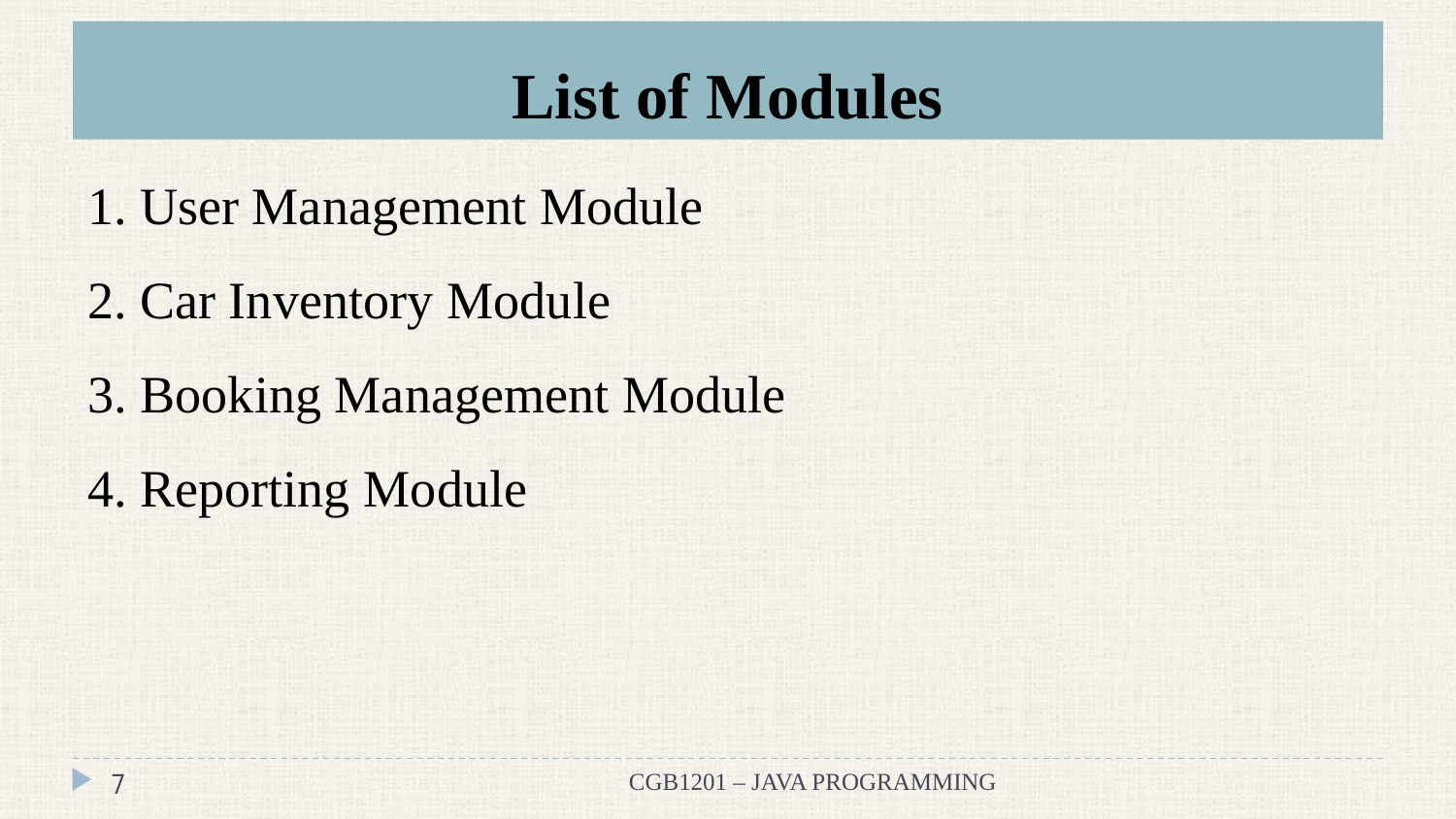

# List of Modules
1. User Management Module
2. Car Inventory Module
3. Booking Management Module
4. Reporting Module

7
CGB1201 – JAVA PROGRAMMING